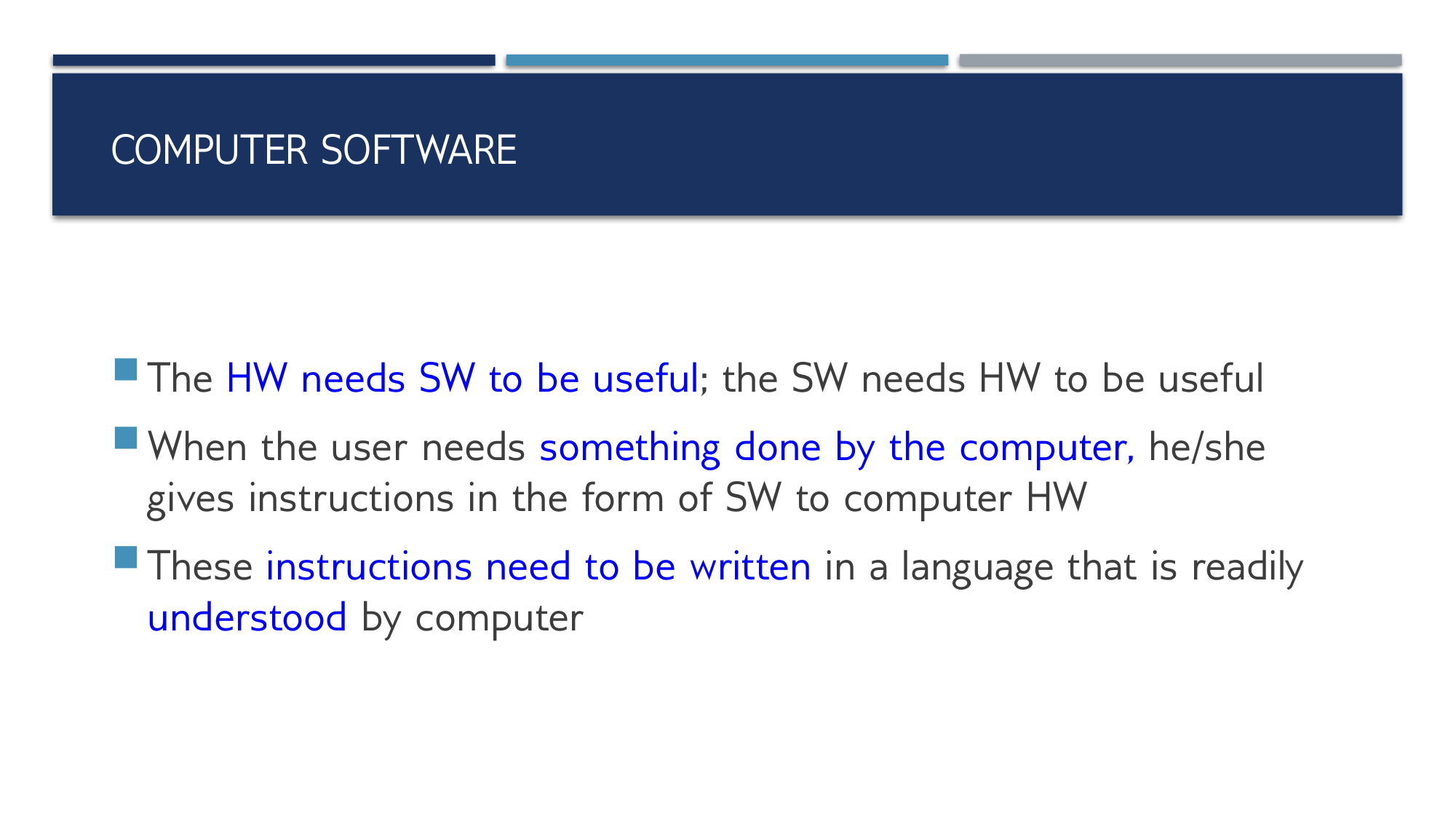

# Computer Software
The HW needs SW to be useful; the SW needs HW to be useful
When the user needs something done by the computer, he/she gives instructions in the form of SW to computer HW
These instructions need to be written in a language that is readily understood by computer